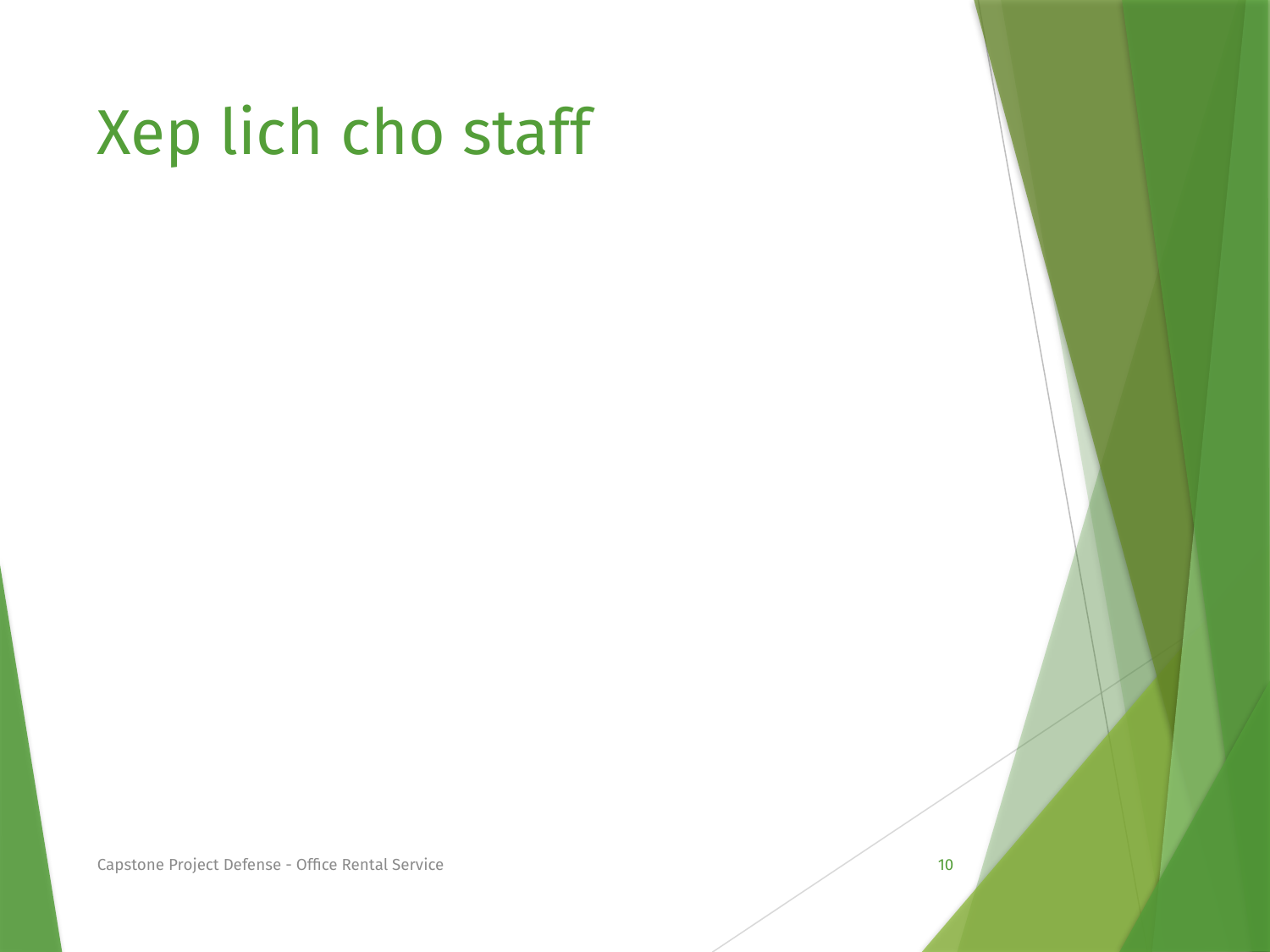

# Xep lich cho staff

Capstone Project Defense - Office Rental Service
10